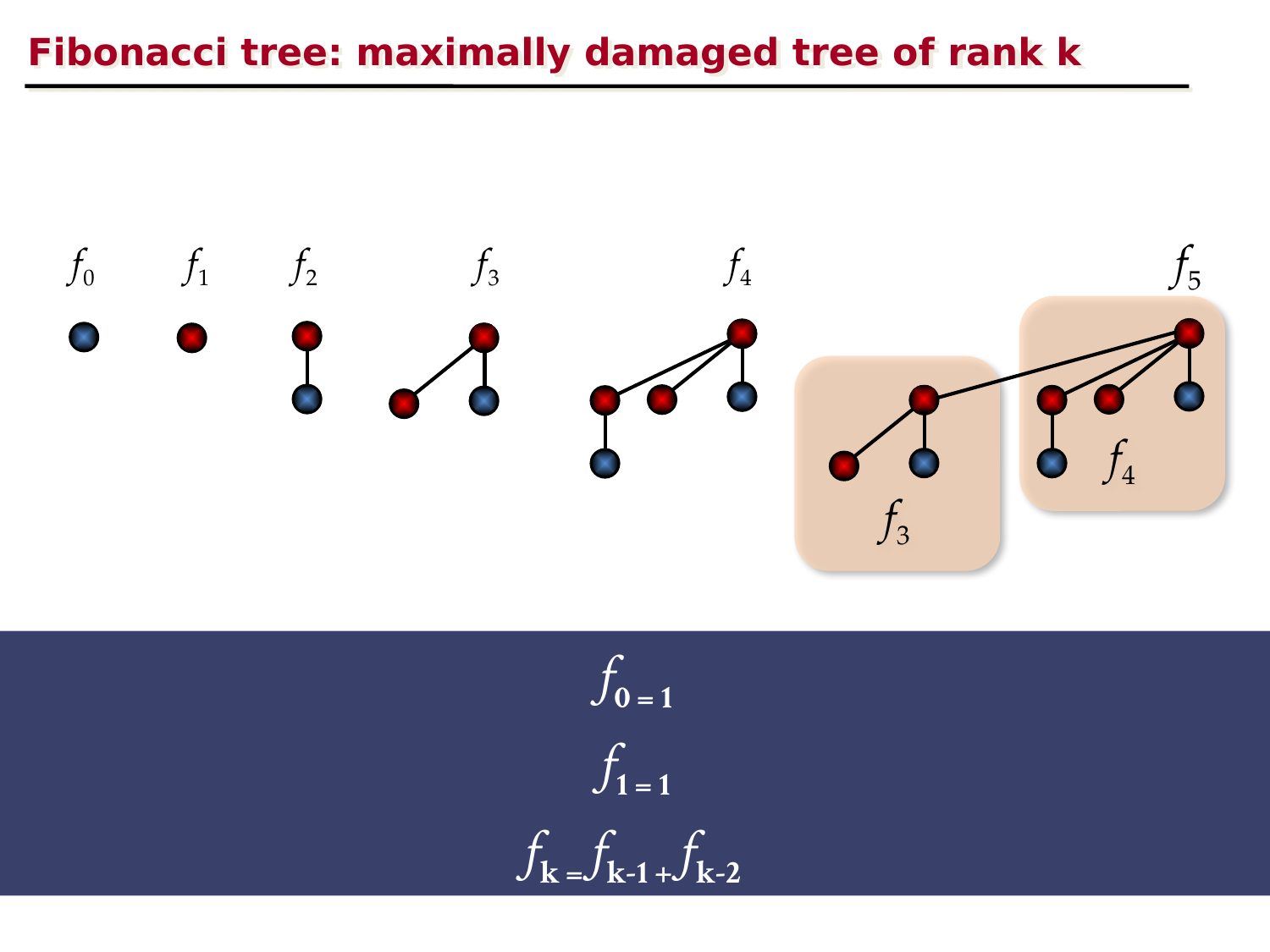

Fibonacci tree: maximally damaged tree of rank k

f5
f0
f1
f2
f3
f4

f4

f3

f0 = 1
f1 = 1
fk = fk-1 + fk-2